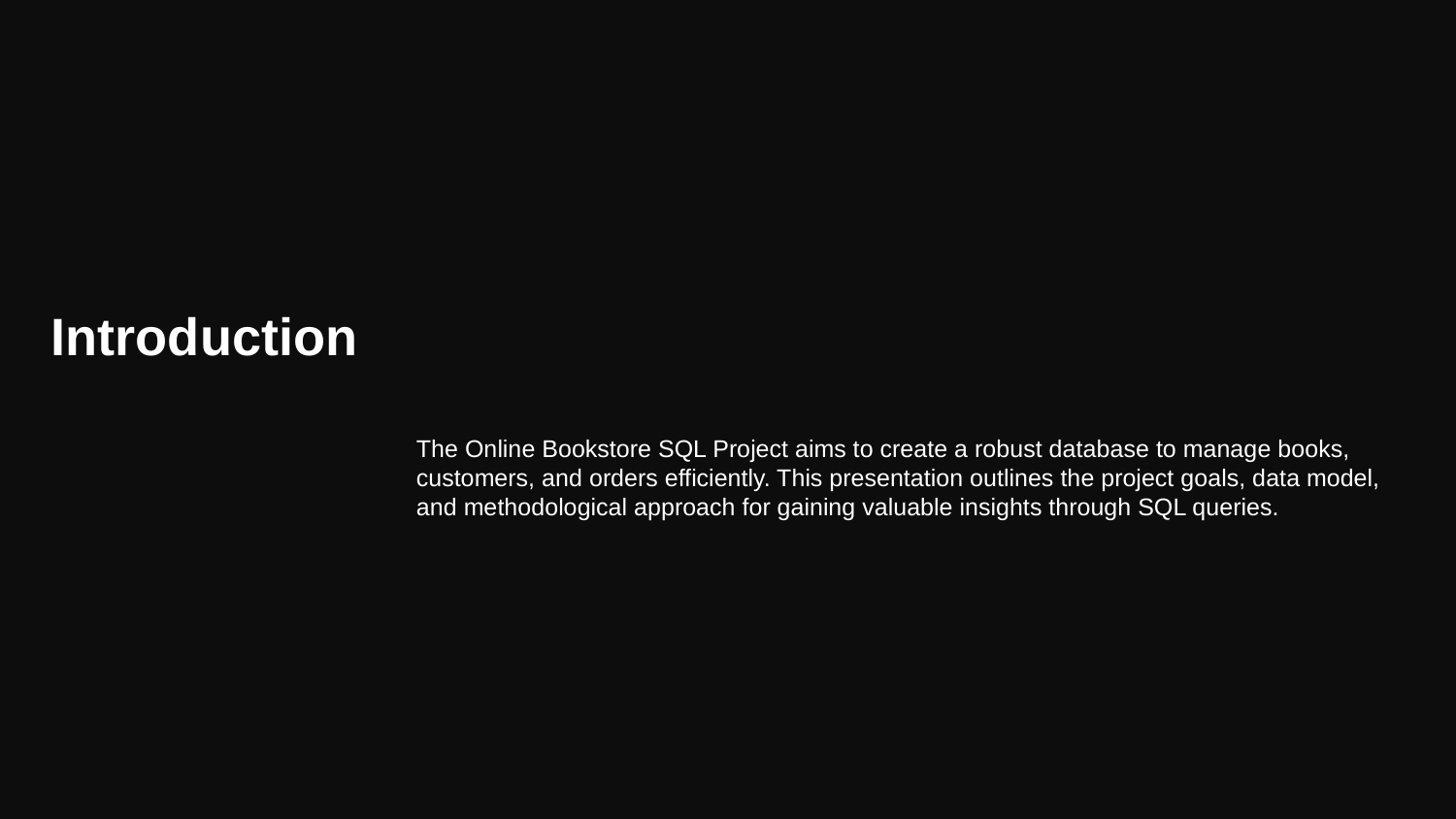

# Introduction
The Online Bookstore SQL Project aims to create a robust database to manage books, customers, and orders efficiently. This presentation outlines the project goals, data model, and methodological approach for gaining valuable insights through SQL queries.